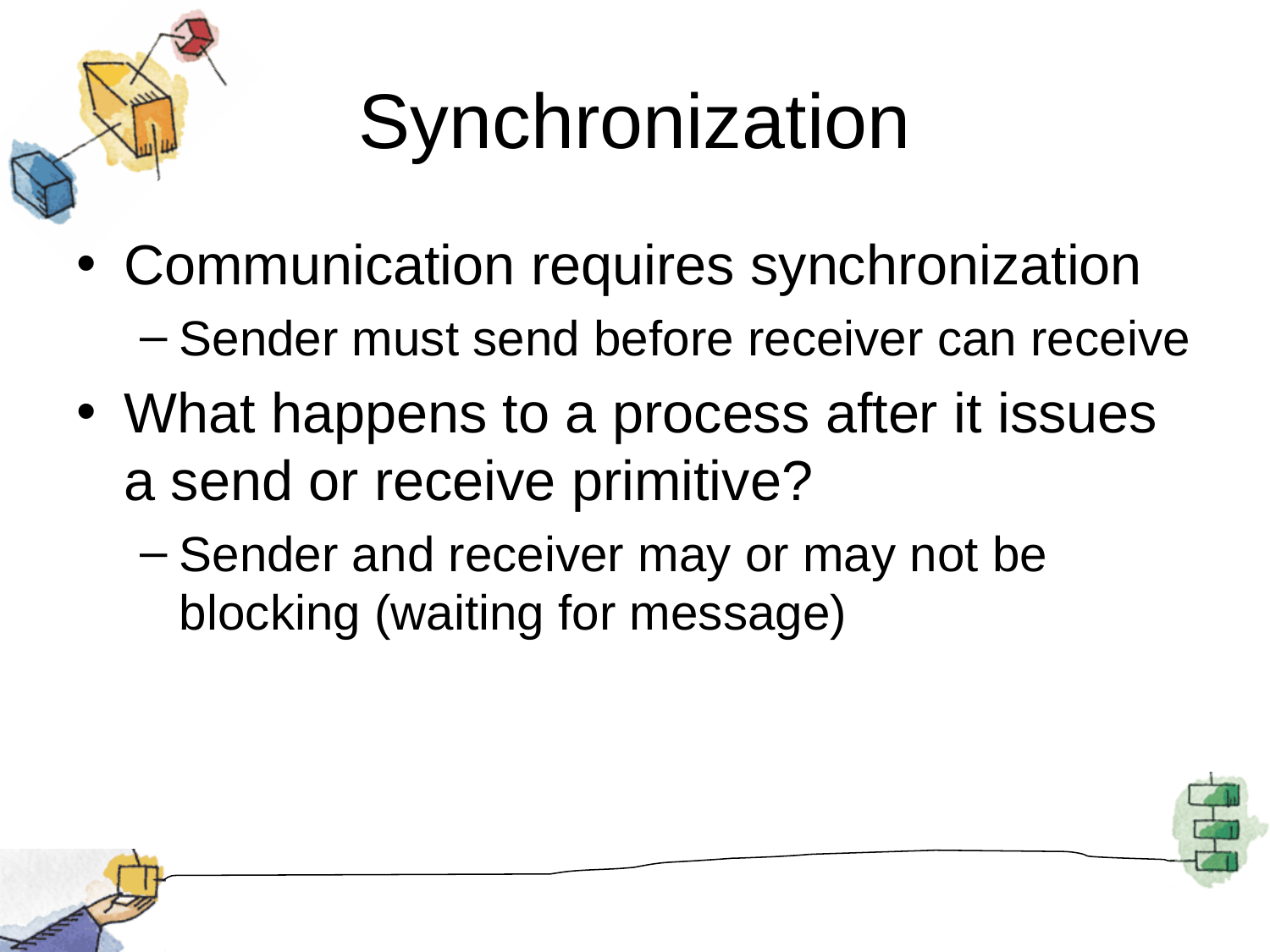

# Synchronization
Communication requires synchronization
Sender must send before receiver can receive
What happens to a process after it issues a send or receive primitive?
Sender and receiver may or may not be blocking (waiting for message)